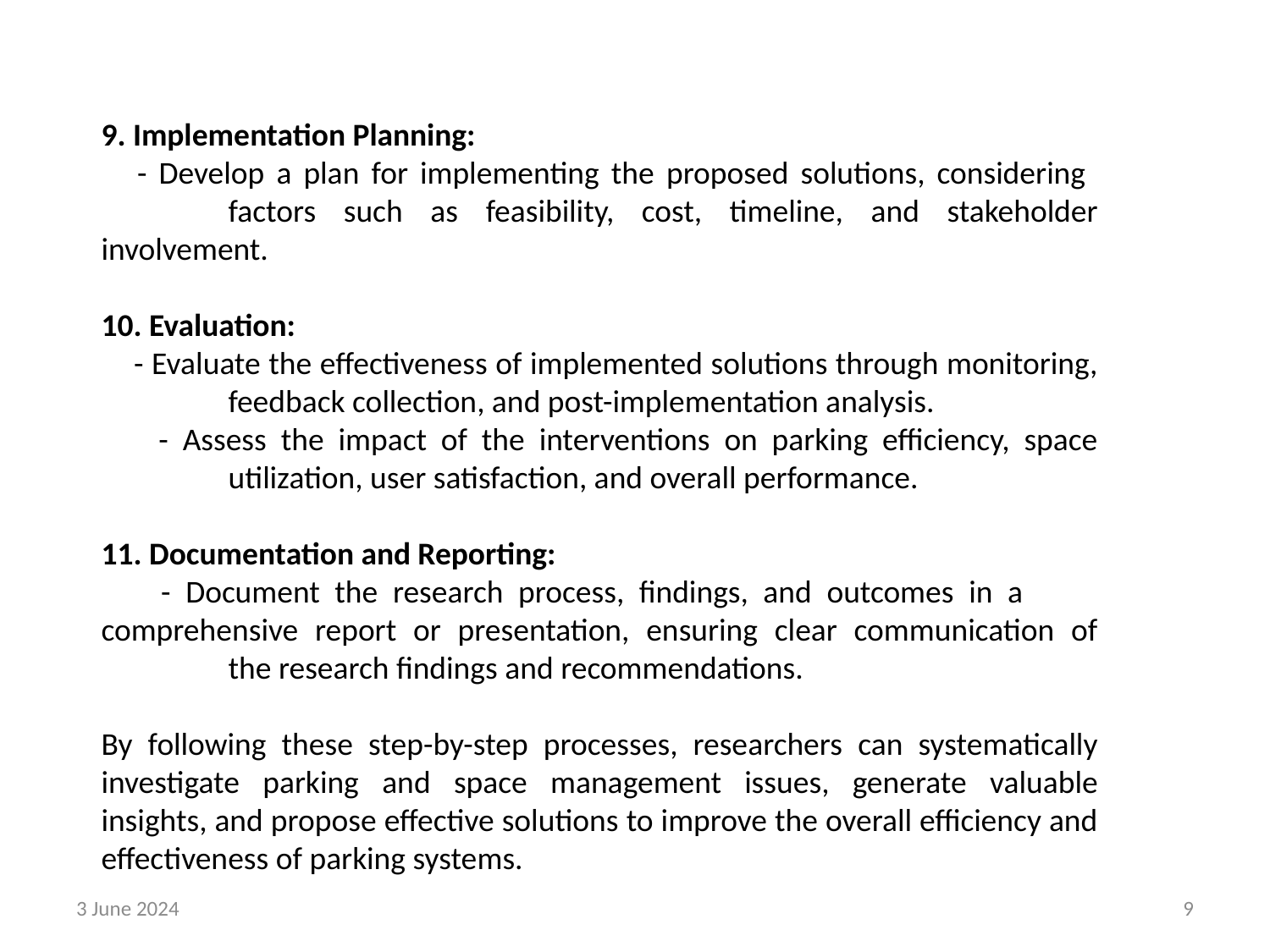

9. Implementation Planning:
   - Develop a plan for implementing the proposed solutions, considering  	factors such as feasibility, cost, timeline, and stakeholder involvement.

10. Evaluation:
    - Evaluate the effectiveness of implemented solutions through monitoring, 	feedback collection, and post-implementation analysis.
    - Assess the impact of the interventions on parking efficiency, space 	utilization, user satisfaction, and overall performance.

11. Documentation and Reporting:
    - Document the research process, findings, and outcomes in a 	comprehensive report or presentation, ensuring clear communication of 	the research findings and recommendations.

By following these step-by-step processes, researchers can systematically investigate parking and space management issues, generate valuable insights, and propose effective solutions to improve the overall efficiency and effectiveness of parking systems.

3 June 2024
9